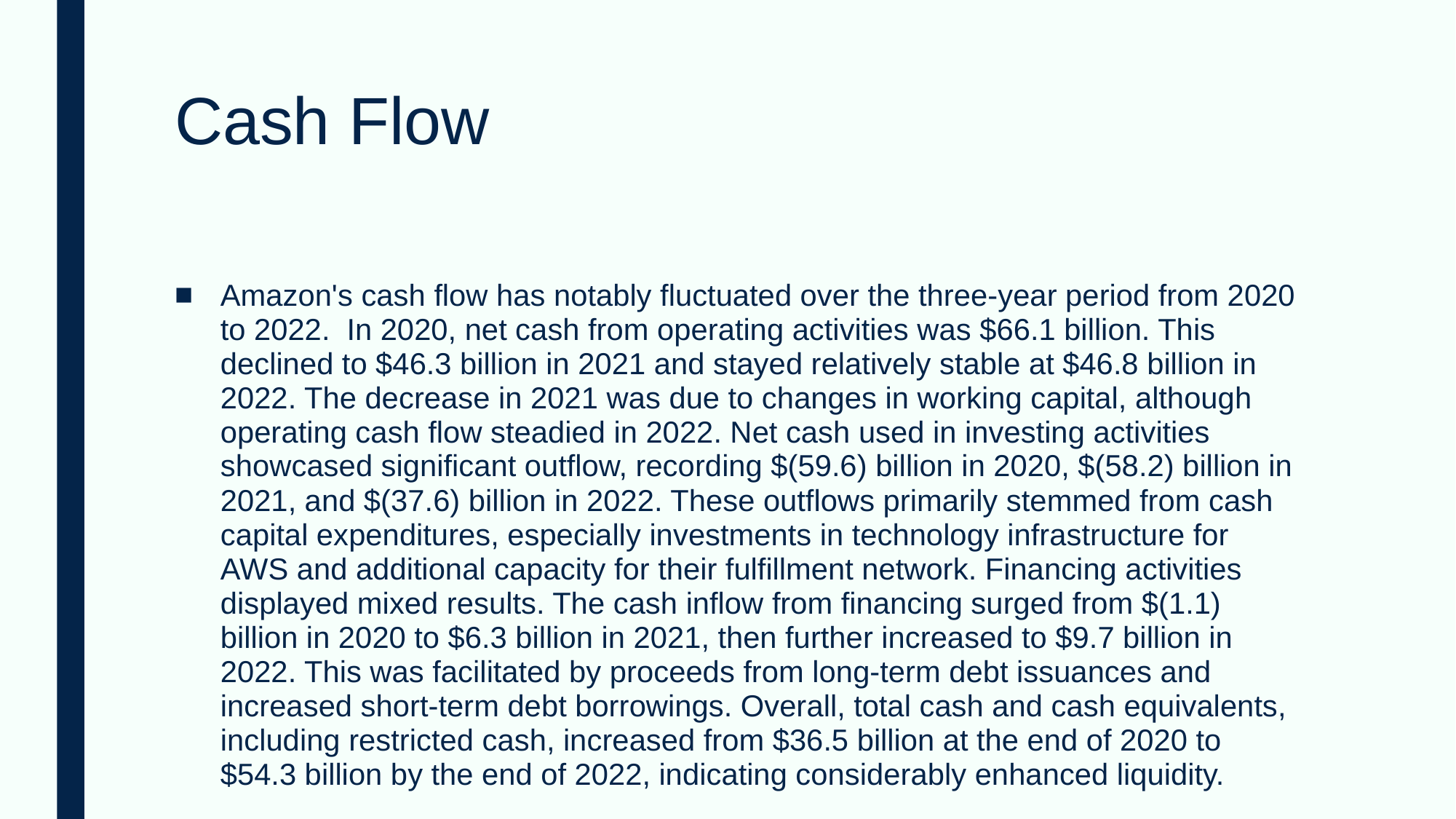

# Cash Flow
Amazon's cash flow has notably fluctuated over the three-year period from 2020 to 2022.  In 2020, net cash from operating activities was $66.1 billion. This declined to $46.3 billion in 2021 and stayed relatively stable at $46.8 billion in 2022. The decrease in 2021 was due to changes in working capital, although operating cash flow steadied in 2022. Net cash used in investing activities showcased significant outflow, recording $(59.6) billion in 2020, $(58.2) billion in 2021, and $(37.6) billion in 2022. These outflows primarily stemmed from cash capital expenditures, especially investments in technology infrastructure for AWS and additional capacity for their fulfillment network. Financing activities displayed mixed results. The cash inflow from financing surged from $(1.1) billion in 2020 to $6.3 billion in 2021, then further increased to $9.7 billion in 2022. This was facilitated by proceeds from long-term debt issuances and increased short-term debt borrowings. Overall, total cash and cash equivalents, including restricted cash, increased from $36.5 billion at the end of 2020 to $54.3 billion by the end of 2022, indicating considerably enhanced liquidity.